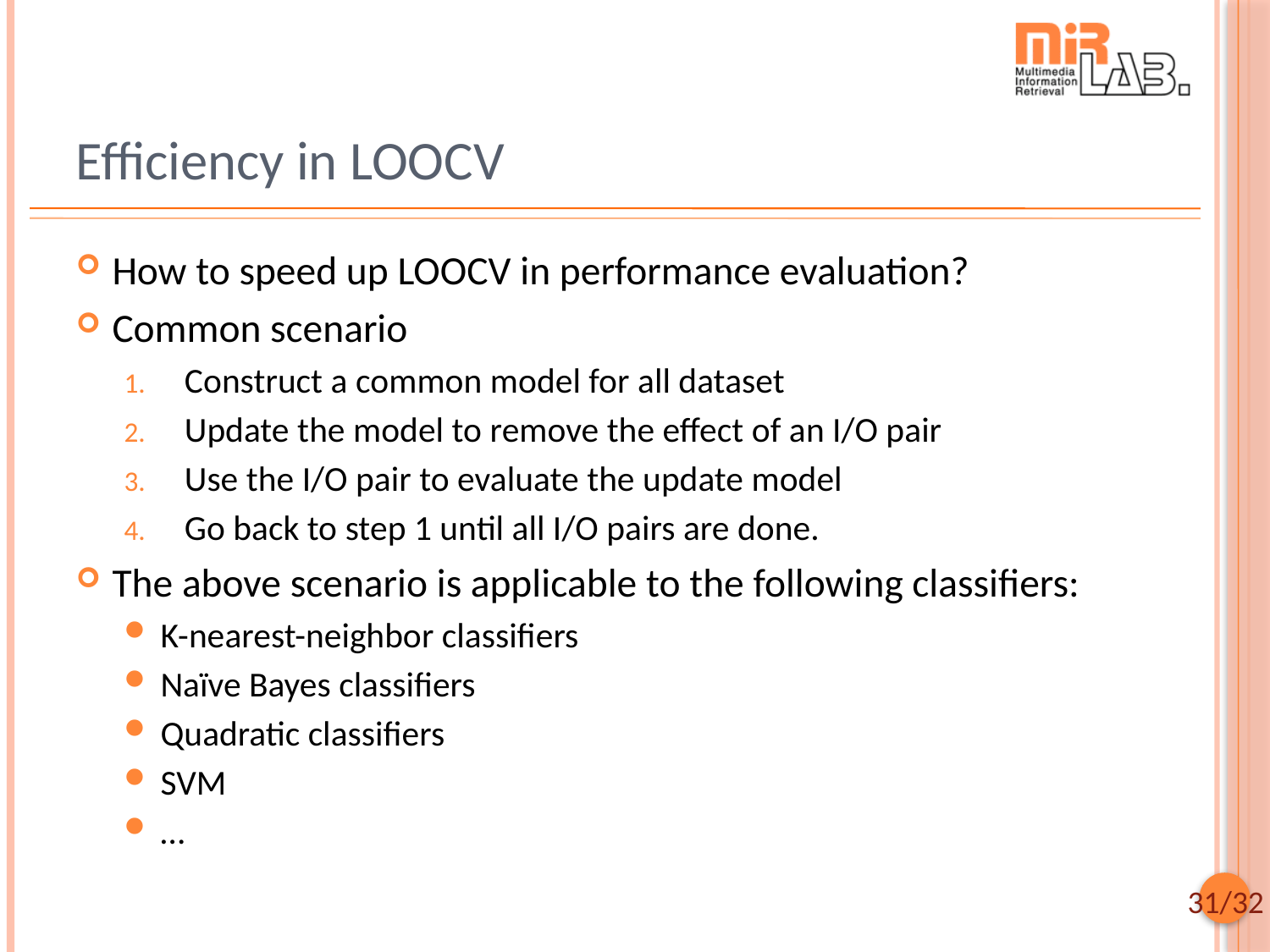

# Efficiency in LOOCV
How to speed up LOOCV in performance evaluation?
Common scenario
Construct a common model for all dataset
Update the model to remove the effect of an I/O pair
Use the I/O pair to evaluate the update model
Go back to step 1 until all I/O pairs are done.
The above scenario is applicable to the following classifiers:
K-nearest-neighbor classifiers
Naïve Bayes classifiers
Quadratic classifiers
SVM
…